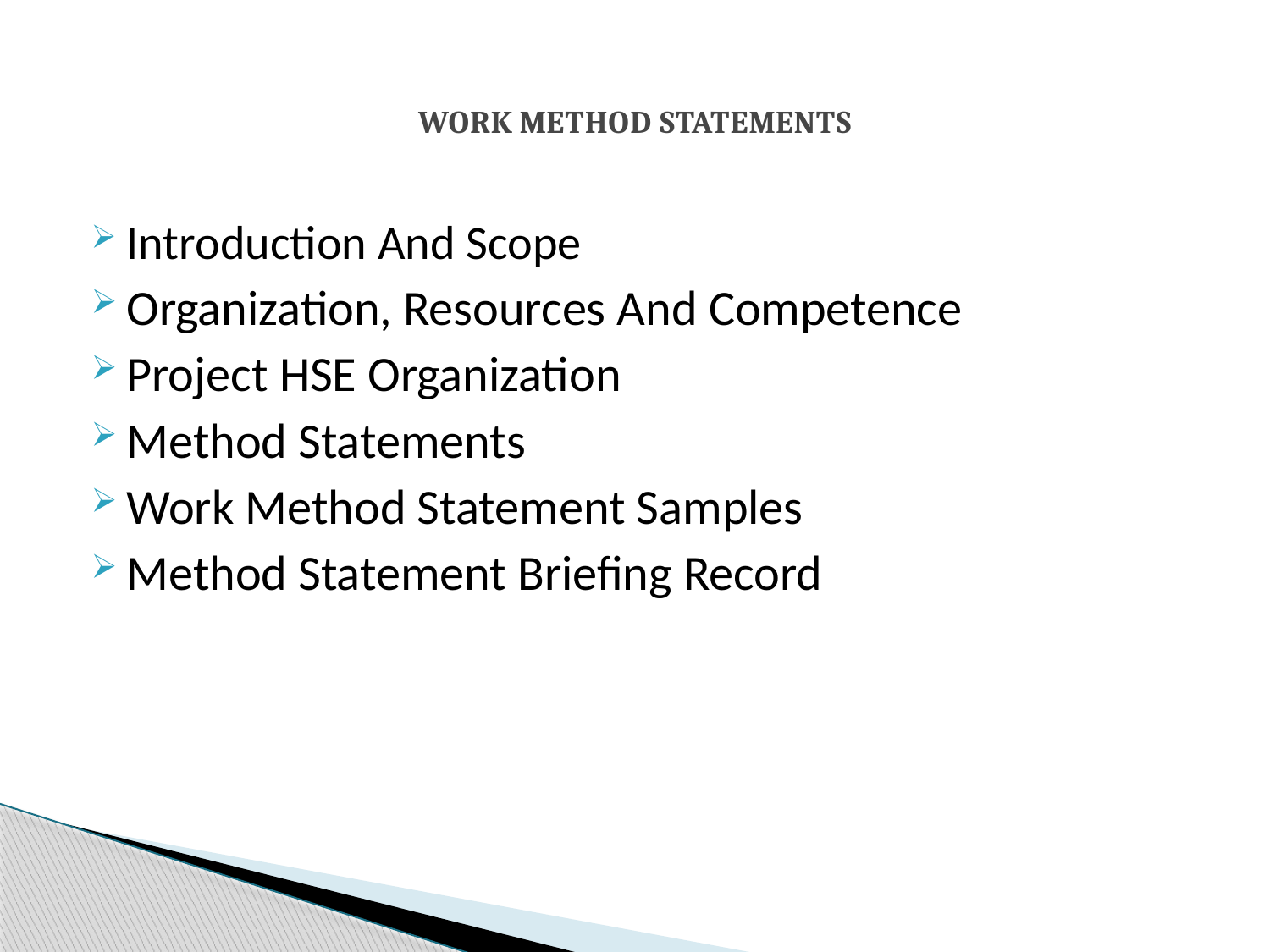

# WORK METHOD STATEMENTS
Introduction And Scope
Organization, Resources And Competence
Project HSE Organization
Method Statements
Work Method Statement Samples
Method Statement Briefing Record